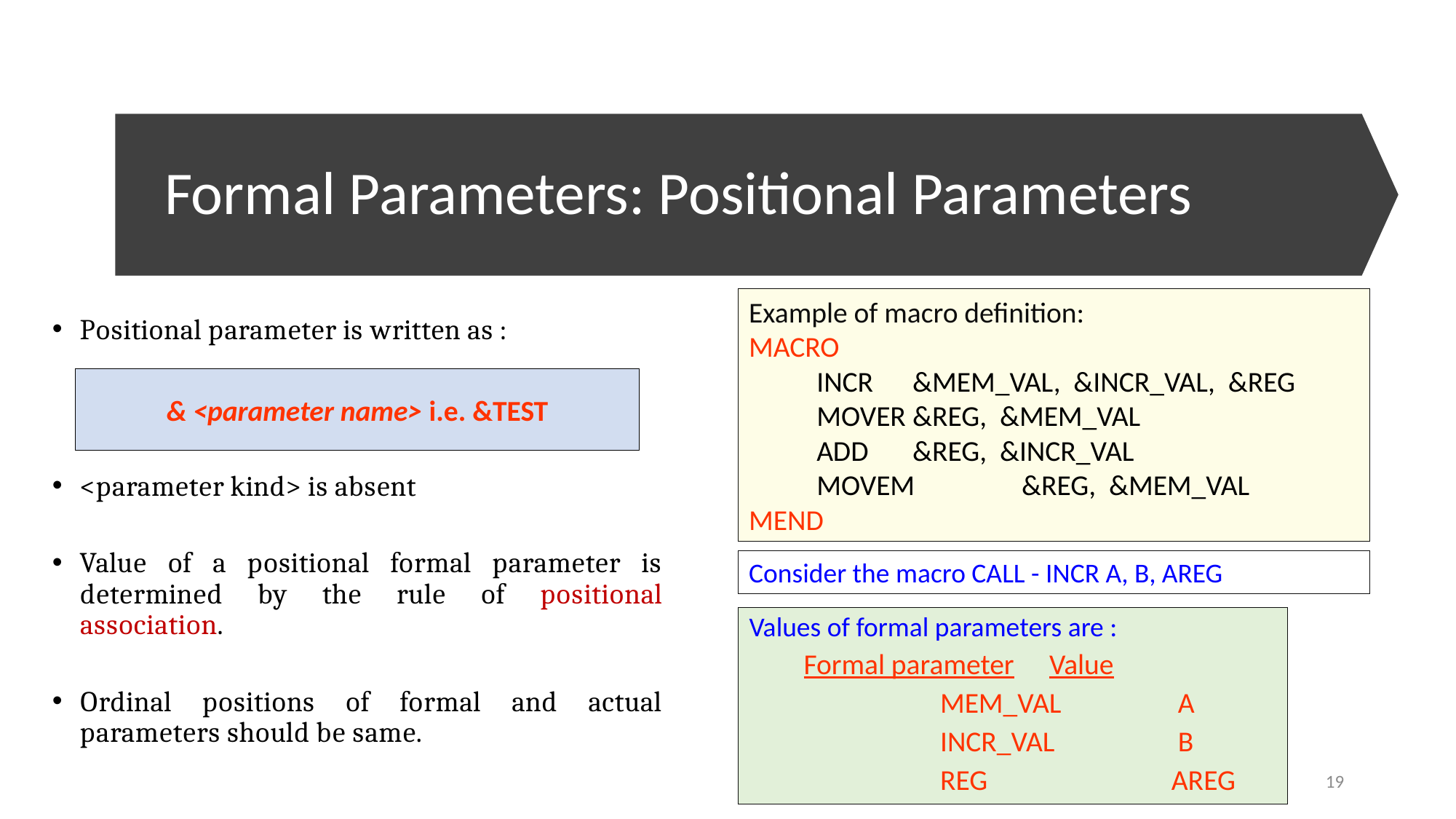

# Formal Parameters: Positional Parameters
Example of macro definition:
MACRO
  INCR	&MEM_VAL,  &INCR_VAL,  &REG
  MOVER	&REG,  &MEM_VAL
  ADD	&REG,  &INCR_VAL
  MOVEM	&REG,  &MEM_VAL
MEND
Positional parameter is written as :

<parameter kind> is absent
Value of a positional formal parameter is determined by the rule of positional association.
Ordinal positions of formal and actual parameters should be same.

& <parameter name> i.e. &TEST
Consider the macro CALL - INCR A, B, AREG
Values of formal parameters are :
Formal parameter	Value
      	MEM_VAL	   A
		INCR_VAL	   B
		REG		  AREG
19